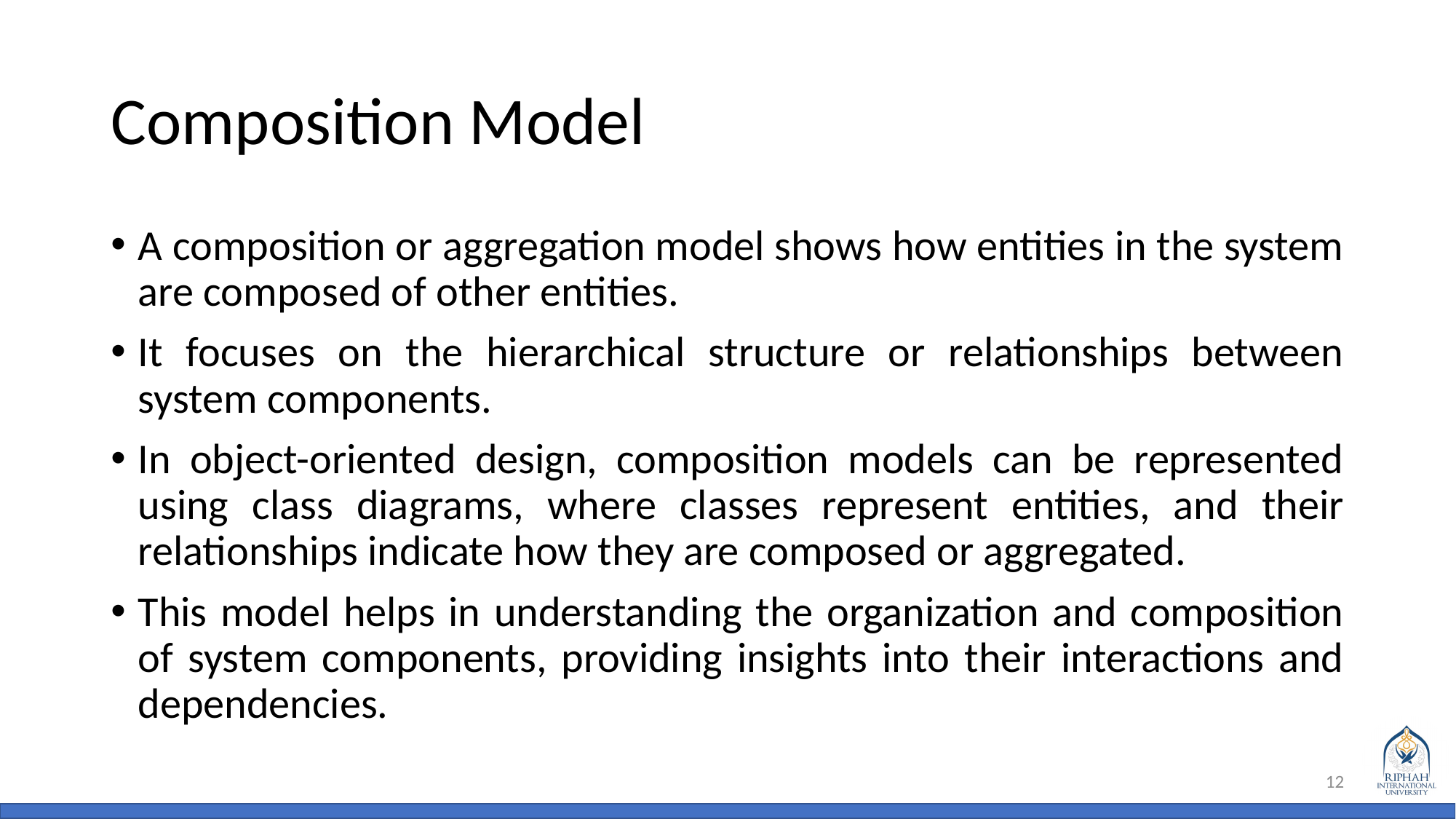

# Composition Model
A composition or aggregation model shows how entities in the system are composed of other entities.
It focuses on the hierarchical structure or relationships between system components.
In object-oriented design, composition models can be represented using class diagrams, where classes represent entities, and their relationships indicate how they are composed or aggregated.
This model helps in understanding the organization and composition of system components, providing insights into their interactions and dependencies.
12